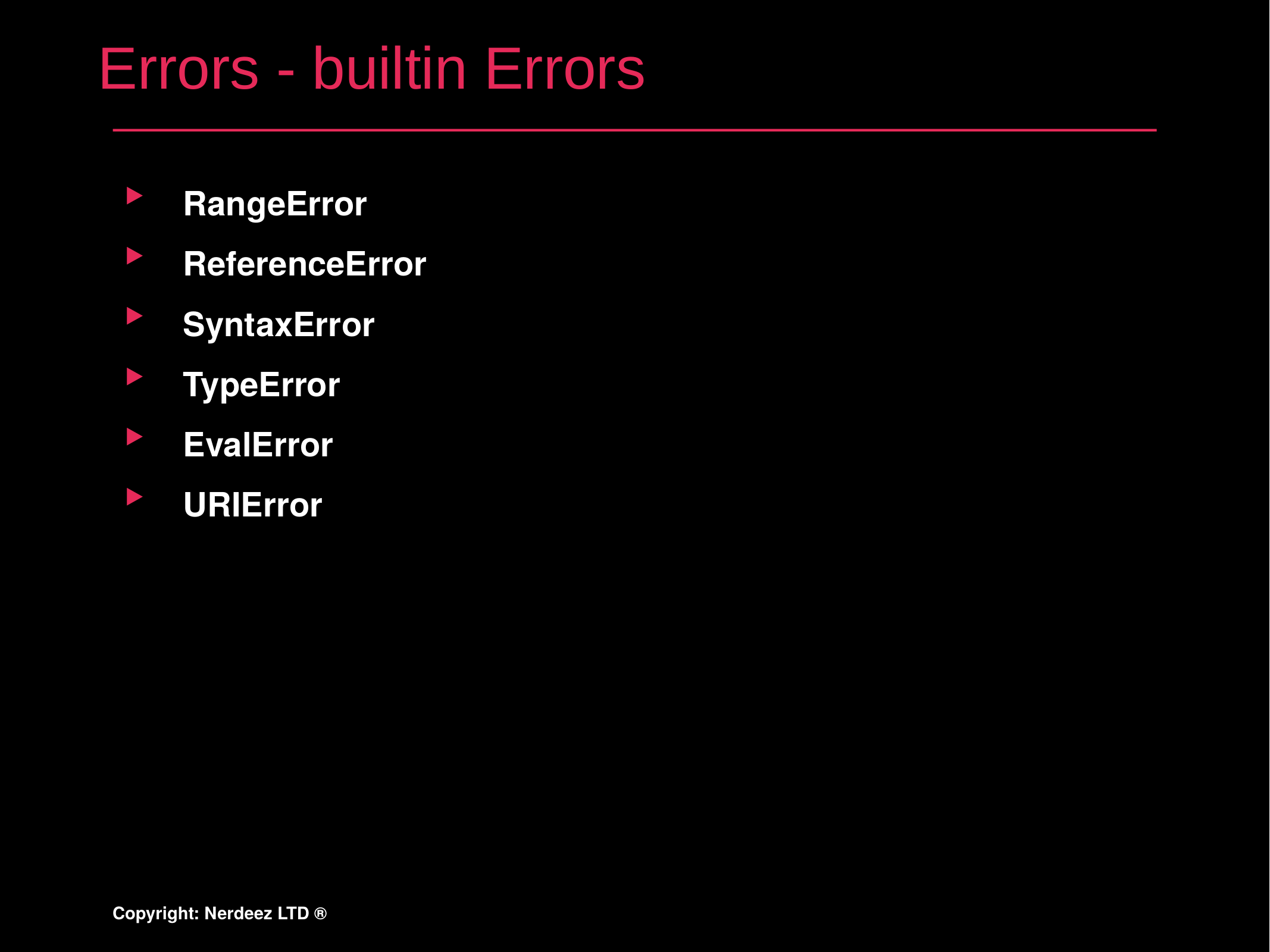

# Errors - builtin Errors

RangeError
ReferenceError
SyntaxError
TypeError
EvalError
URIError

Copyright: Nerdeez LTD ®